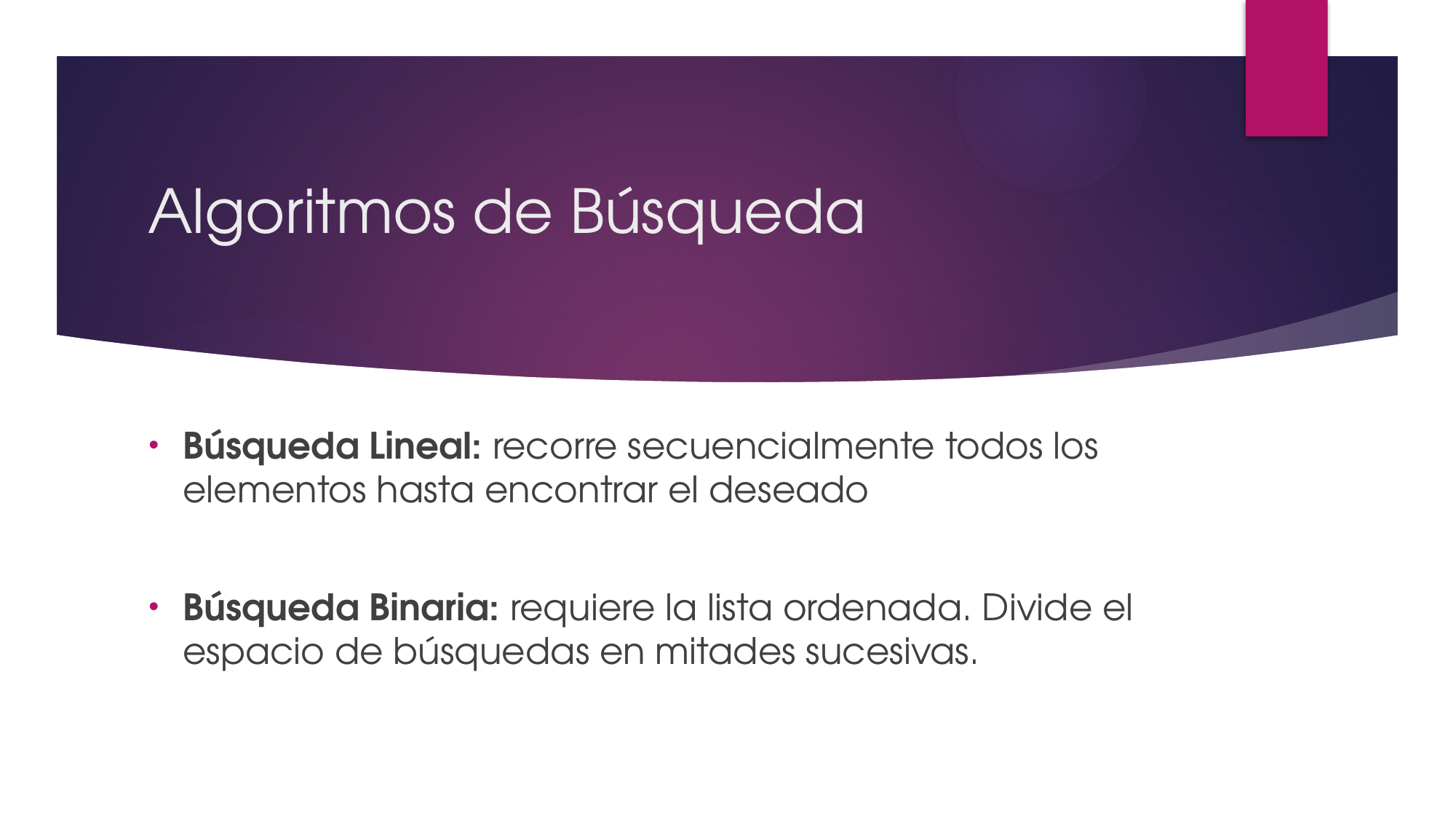

# Algoritmos de Búsqueda
Búsqueda Lineal: recorre secuencialmente todos los elementos hasta encontrar el deseado

Búsqueda Binaria: requiere la lista ordenada. Divide el espacio de búsquedas en mitades sucesivas.